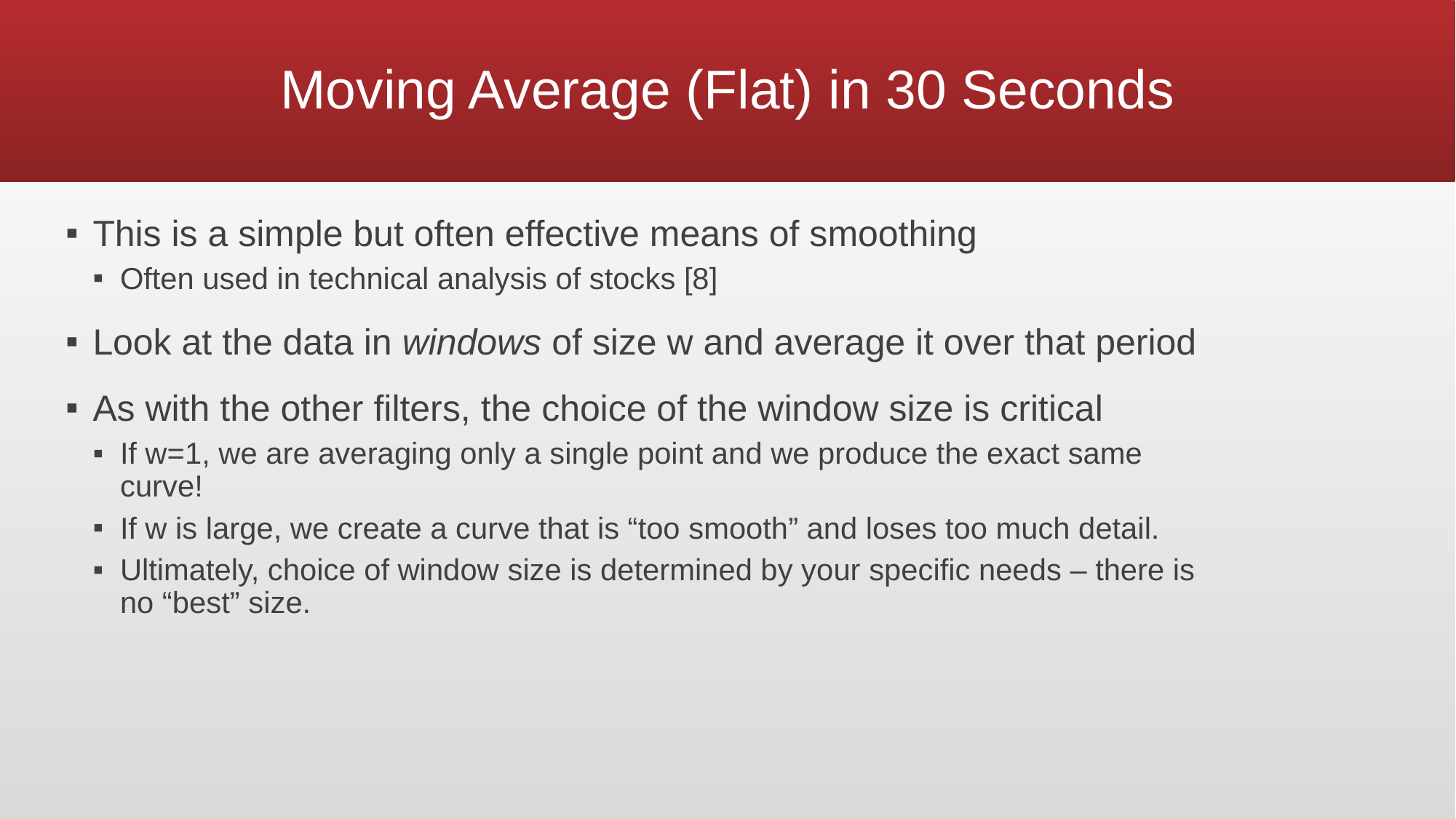

# Moving Average (Flat) in 30 Seconds
This is a simple but often effective means of smoothing
Often used in technical analysis of stocks [8]
Look at the data in windows of size w and average it over that period
As with the other filters, the choice of the window size is critical
If w=1, we are averaging only a single point and we produce the exact same curve!
If w is large, we create a curve that is “too smooth” and loses too much detail.
Ultimately, choice of window size is determined by your specific needs – there is no “best” size.